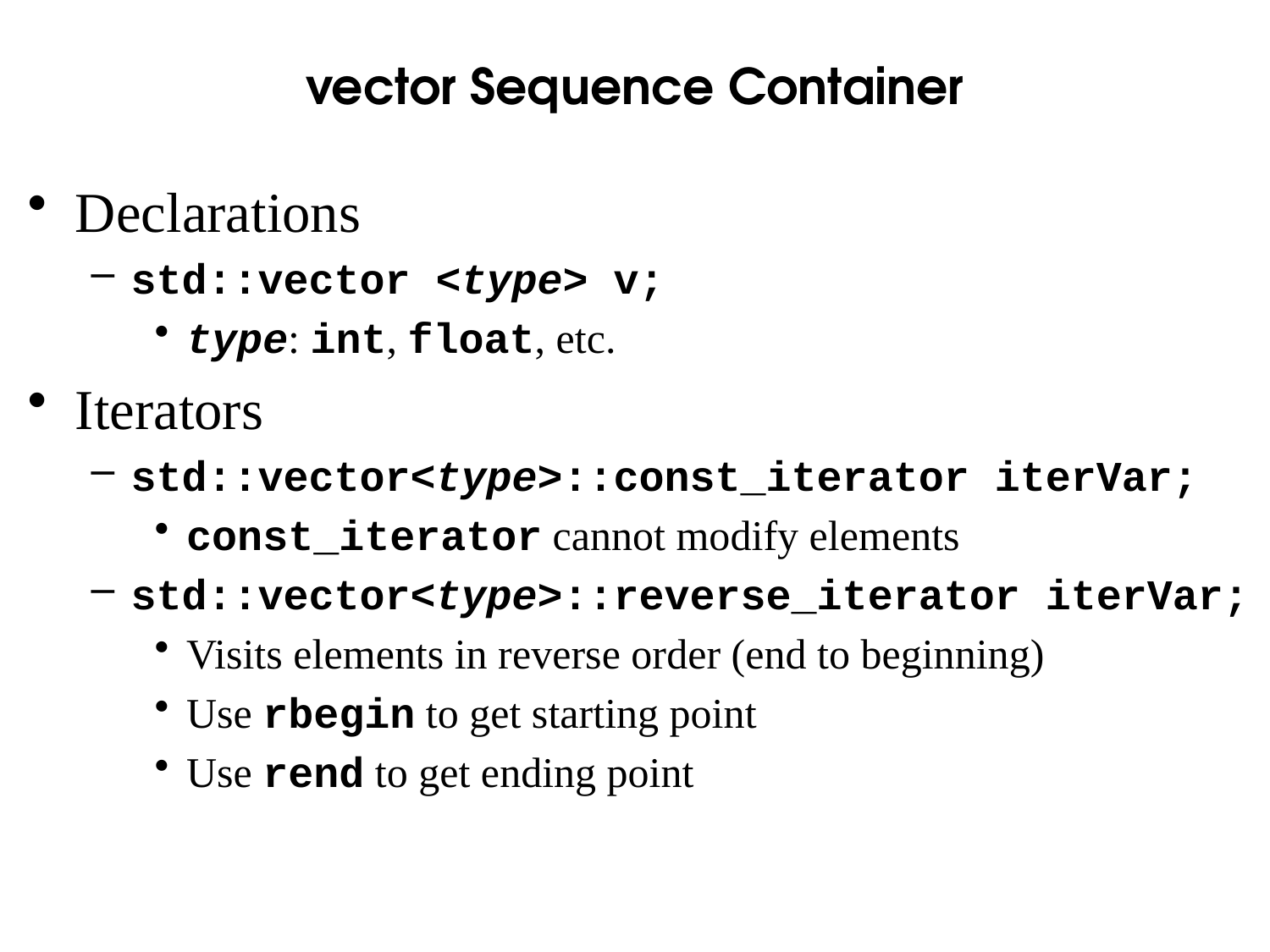

# vector Sequence Container
Declarations
std::vector <type> v;
type: int, float, etc.
Iterators
std::vector<type>::const_iterator iterVar;
const_iterator cannot modify elements
std::vector<type>::reverse_iterator iterVar;
Visits elements in reverse order (end to beginning)
Use rbegin to get starting point
Use rend to get ending point